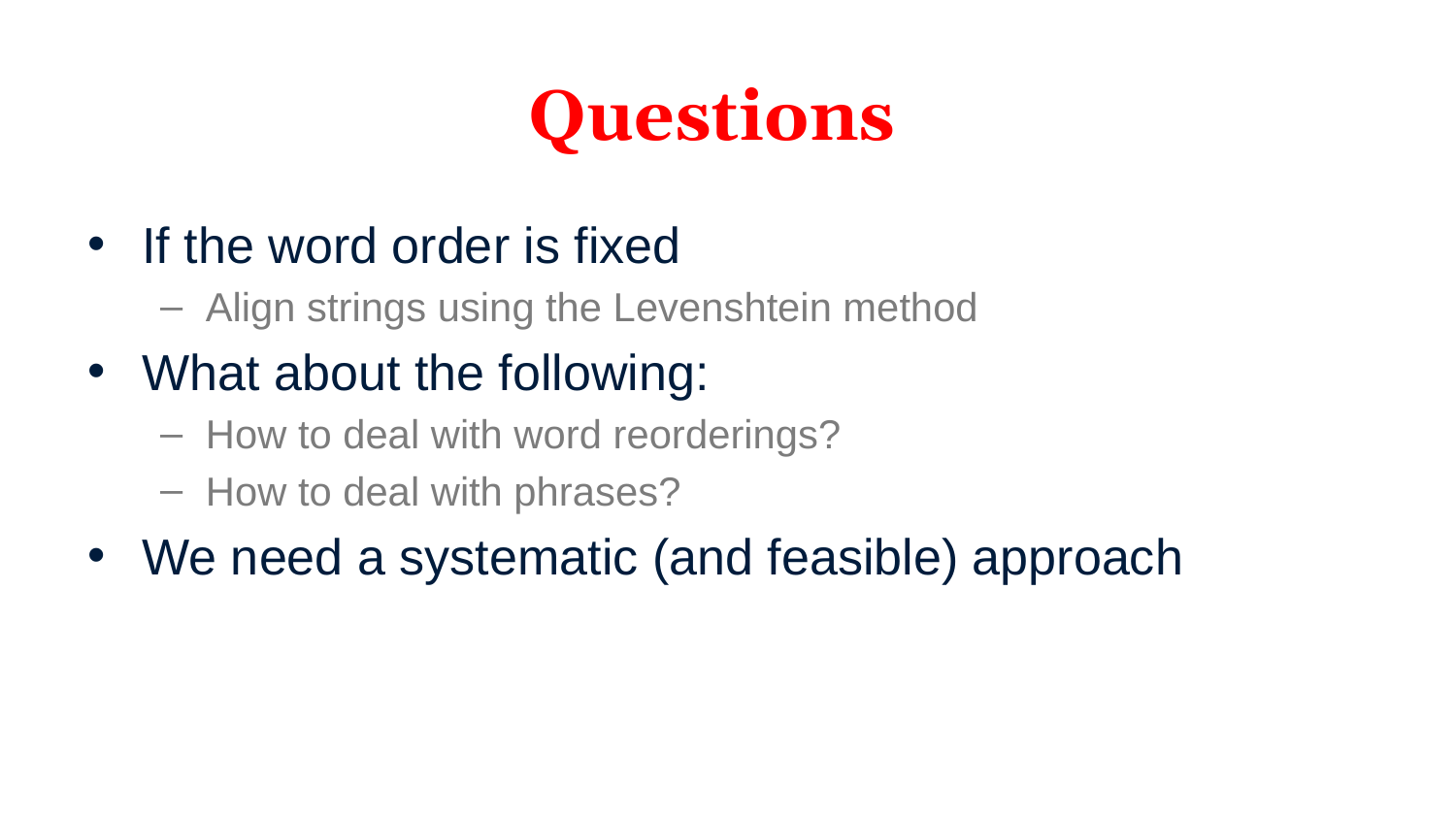

# Questions
If the word order is fixed
Align strings using the Levenshtein method
What about the following:
How to deal with word reorderings?
How to deal with phrases?
We need a systematic (and feasible) approach